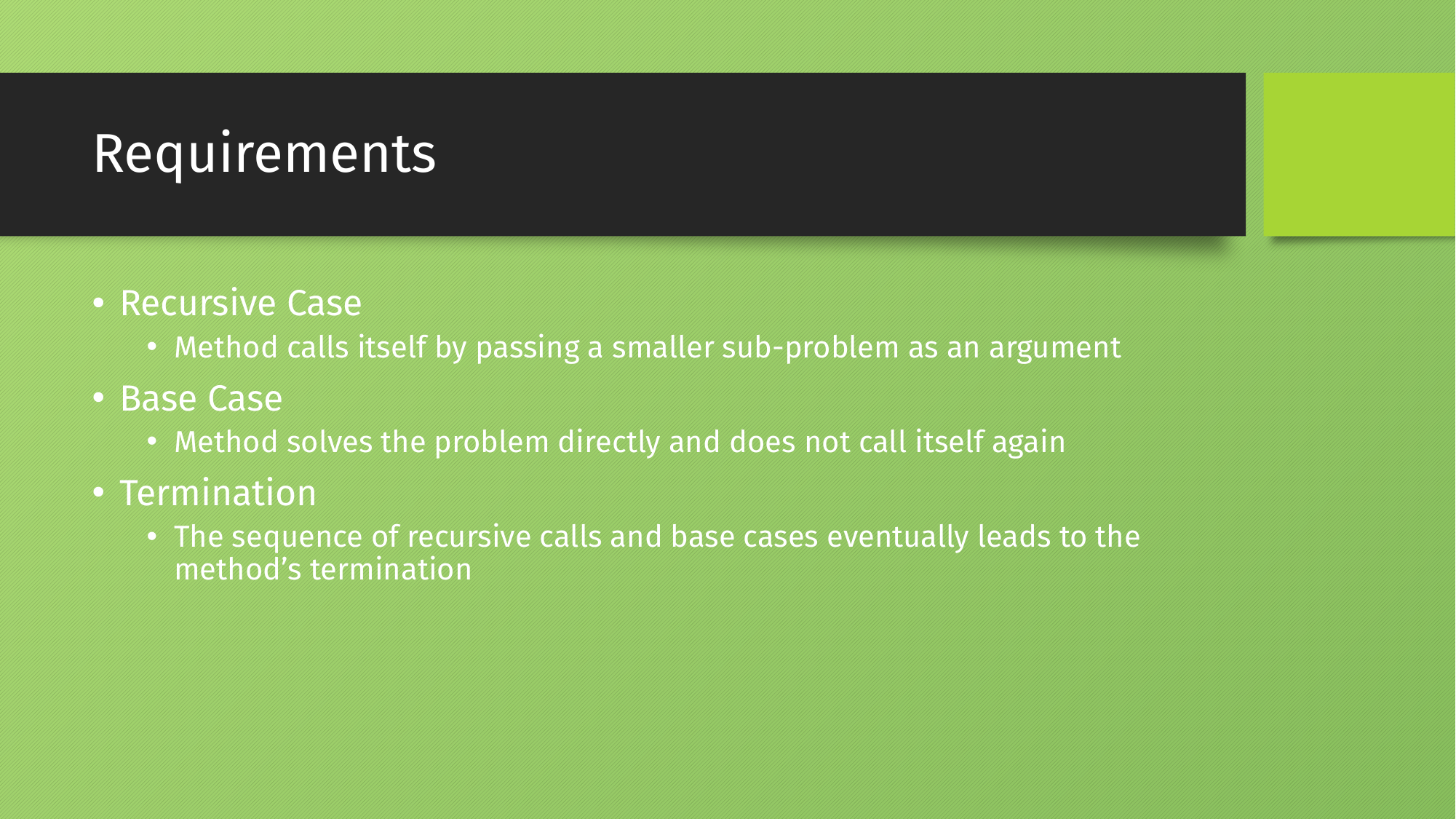

# Requirements
Recursive Case
Method calls itself by passing a smaller sub-problem as an argument
Base Case
Method solves the problem directly and does not call itself again
Termination
The sequence of recursive calls and base cases eventually leads to the method’s termination